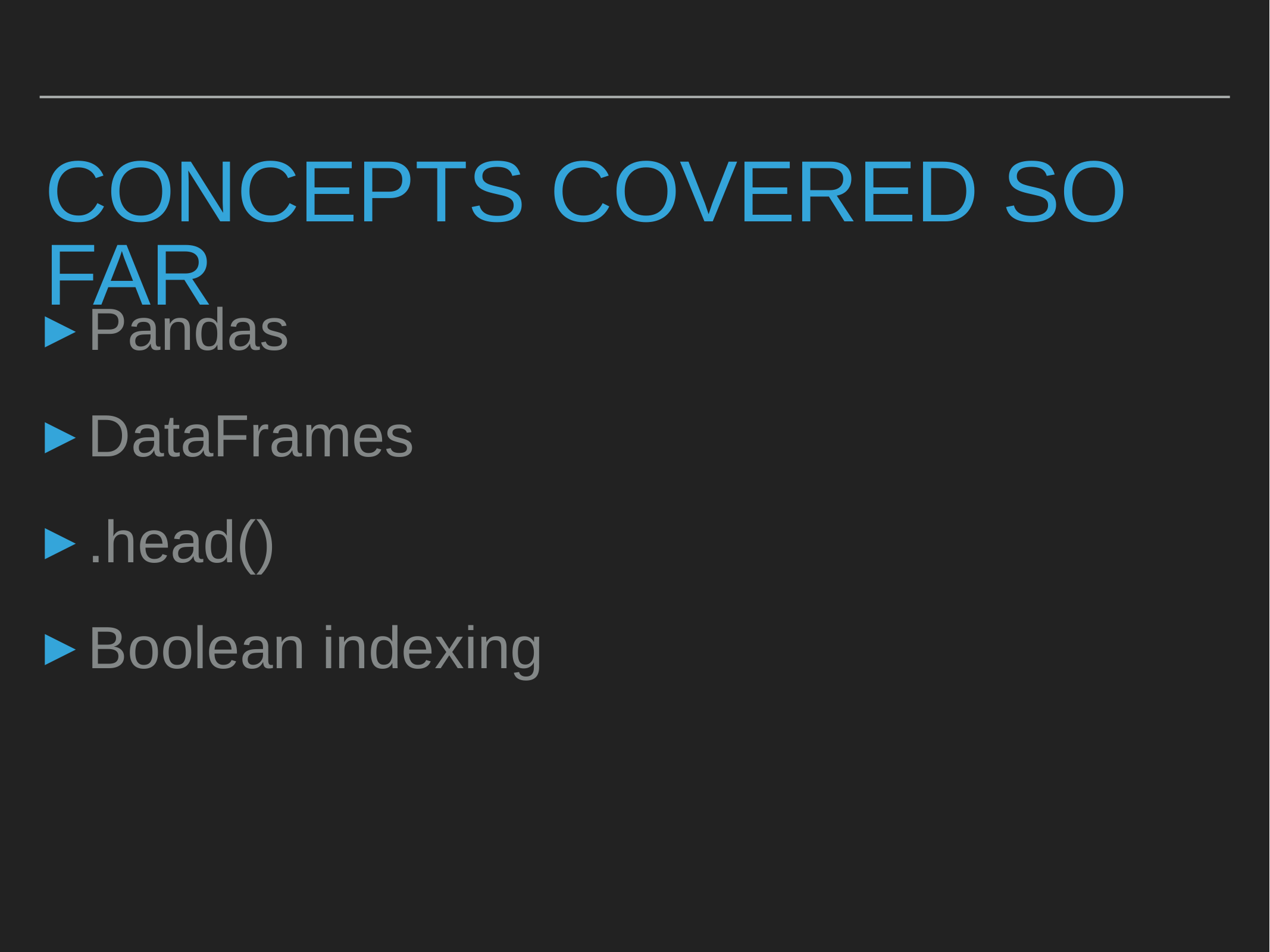

# Concepts covered so Far
Pandas
DataFrames
.head()
Boolean indexing